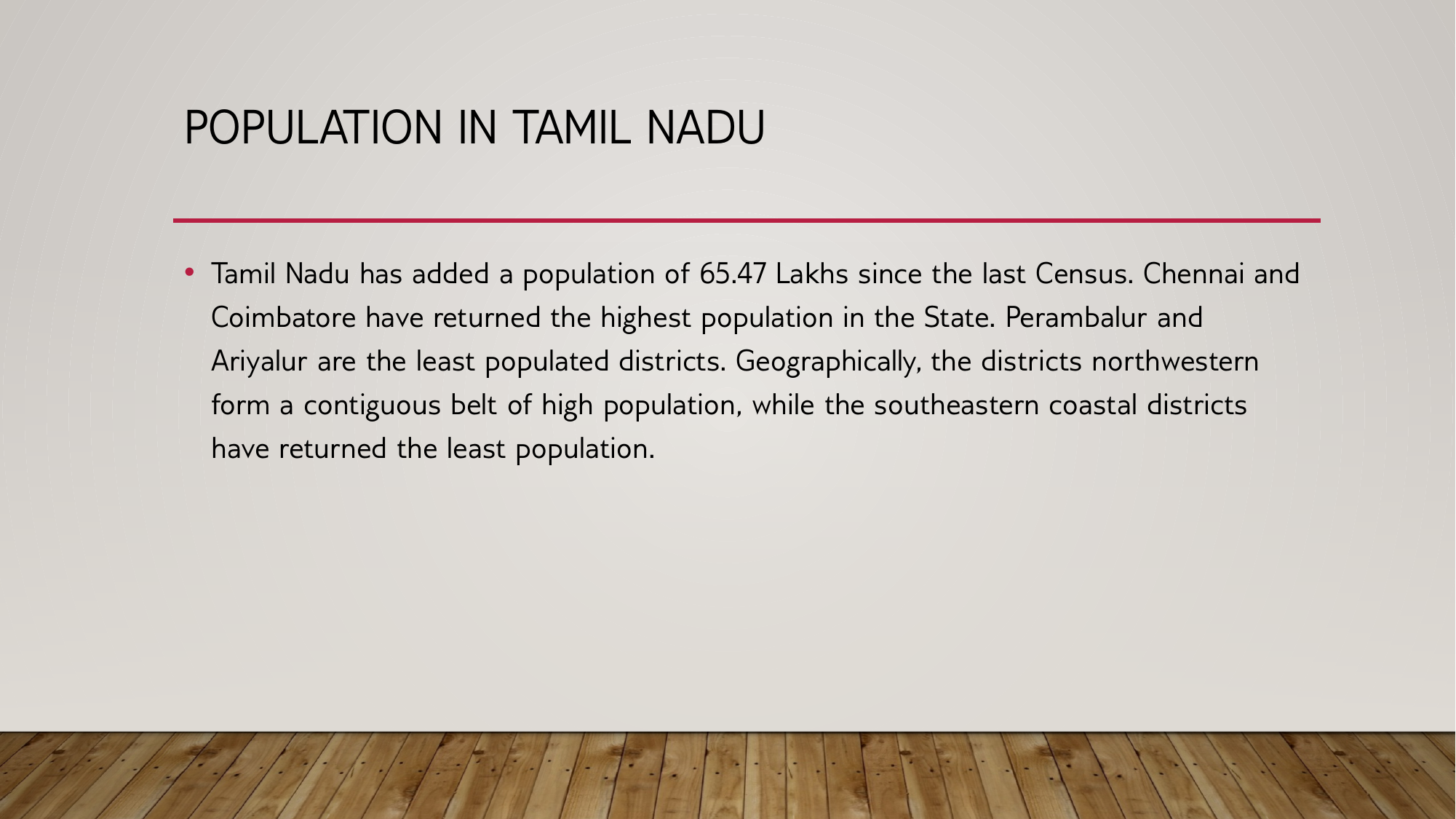

# Population in Tamil Nadu
Tamil Nadu has added a population of 65.47 Lakhs since the last Census. Chennai and Coimbatore have returned the highest population in the State. Perambalur and Ariyalur are the least populated districts. Geographically, the districts northwestern form a contiguous belt of high population, while the southeastern coastal districts have returned the least population.